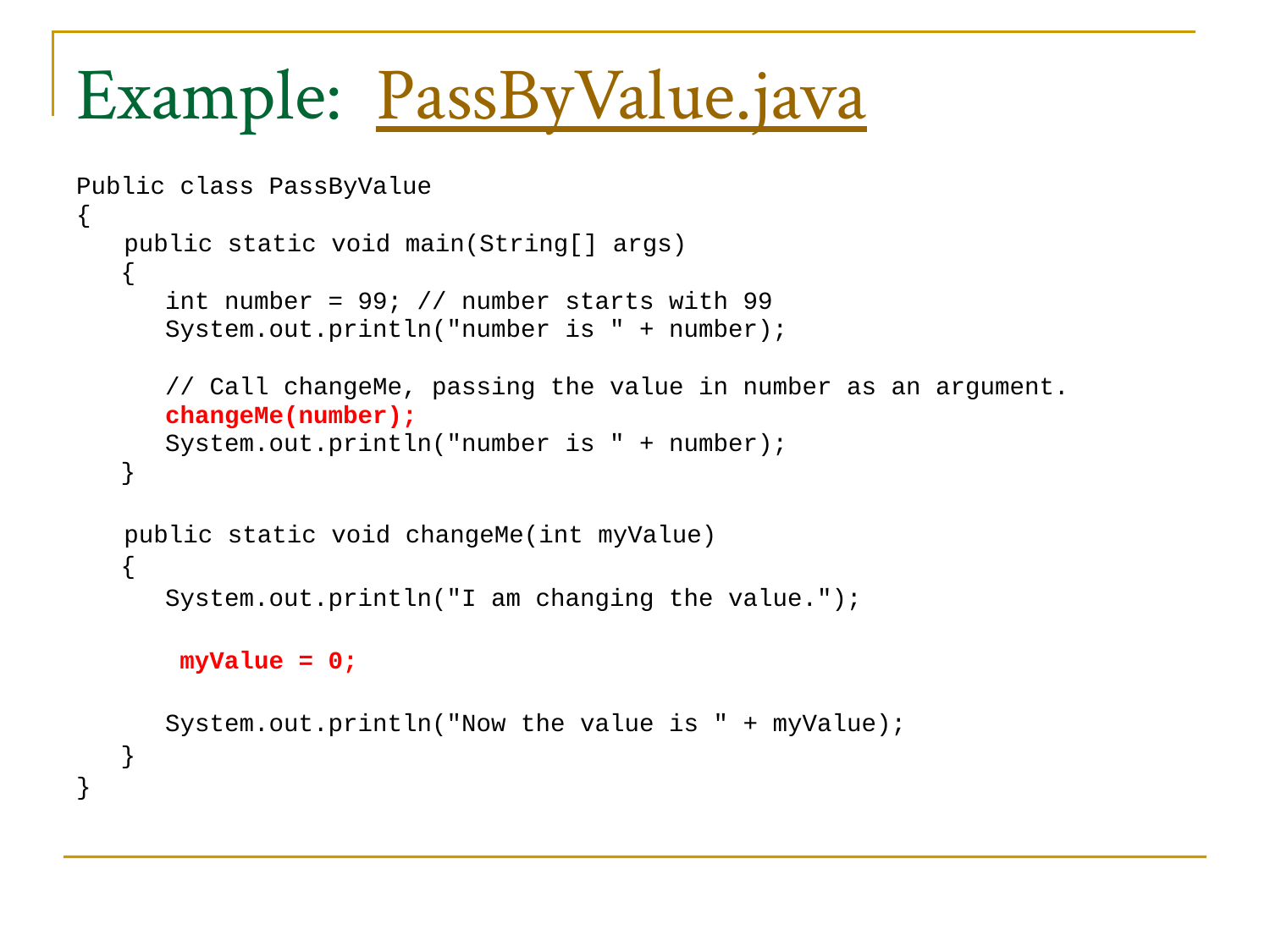

# Example:  PassByValue.java
Public class PassByValue
{
	public static void main(String[] args)
   {
      int number = 99; // number starts with 99
      System.out.println("number is " + number);

      // Call changeMe, passing the value in number as an argument.
      changeMe(number);
      System.out.println("number is " + number);
   }

 	public static void changeMe(int myValue)
   {
      System.out.println("I am changing the value.");

       myValue = 0;

      System.out.println("Now the value is " + myValue);
   }
}